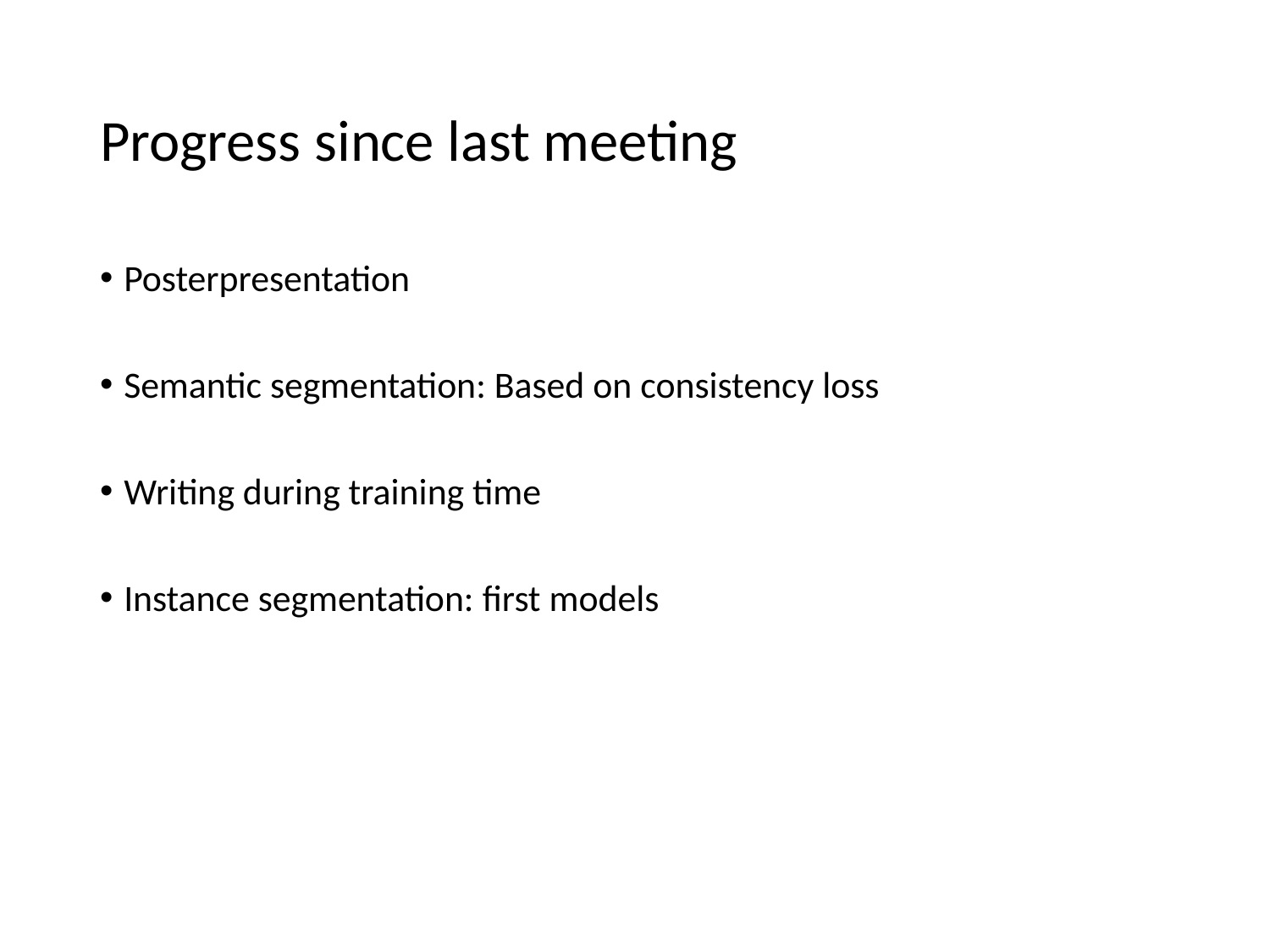

# Progress since last meeting
Posterpresentation

Semantic segmentation: Based on consistency loss

Writing during training time

Instance segmentation: first models